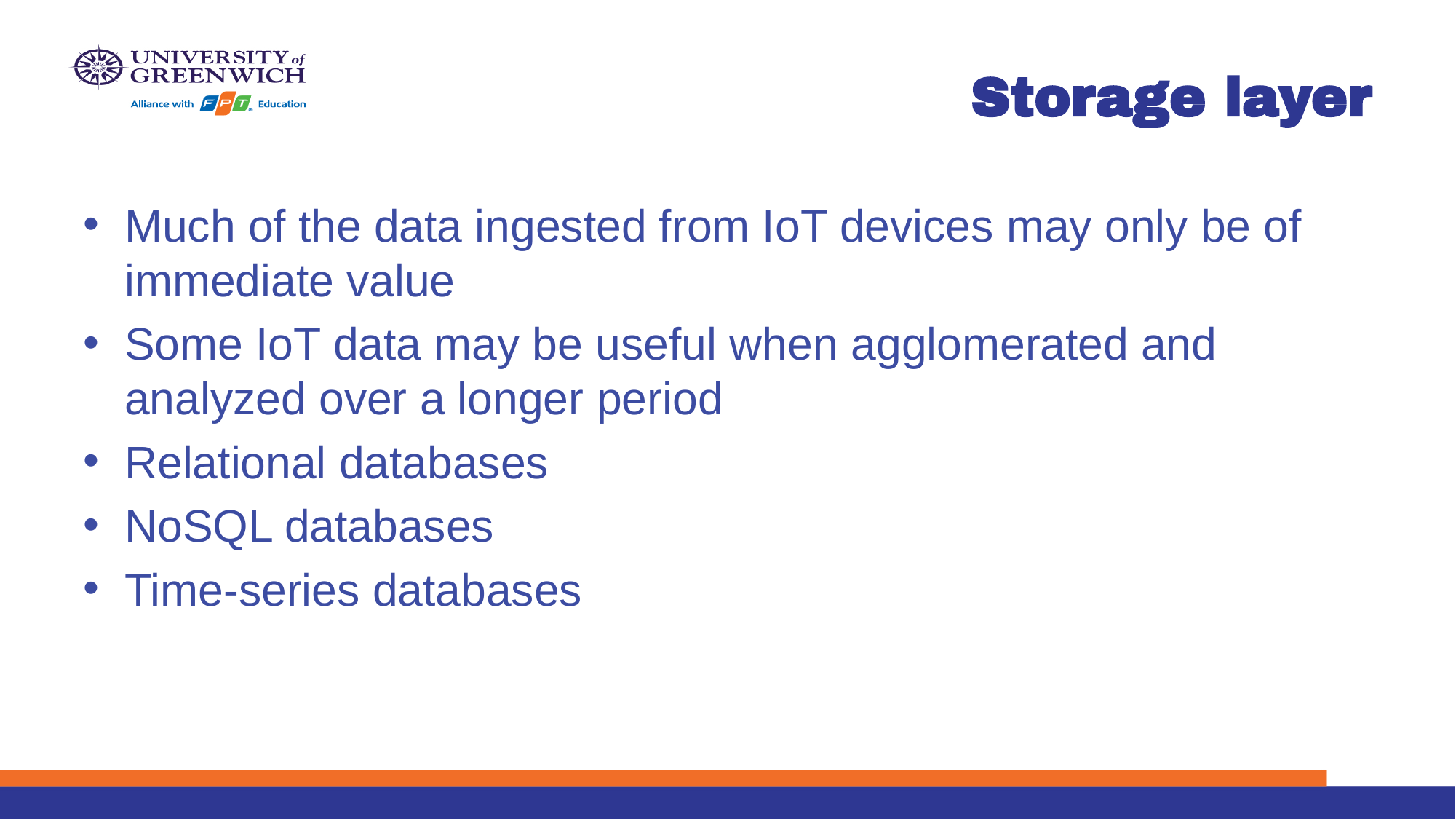

# Storage layer
Much of the data ingested from IoT devices may only be of immediate value
Some IoT data may be useful when agglomerated and analyzed over a longer period
Relational databases
NoSQL databases
Time-series databases